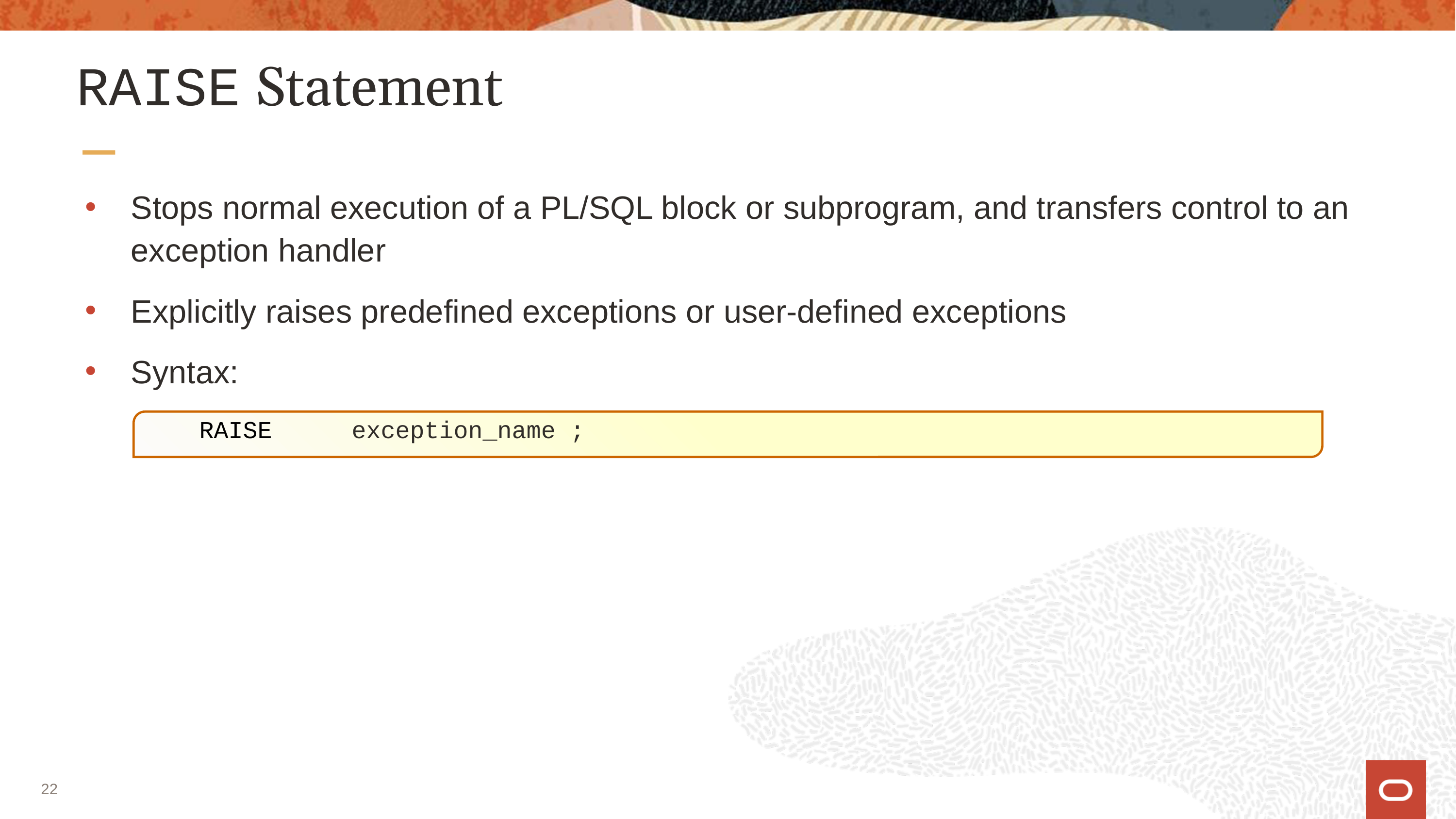

# RAISE Statement
Stops normal execution of a PL/SQL block or subprogram, and transfers control to an exception handler
Explicitly raises predefined exceptions or user-defined exceptions
Syntax:

RAISE	 exception_name ;